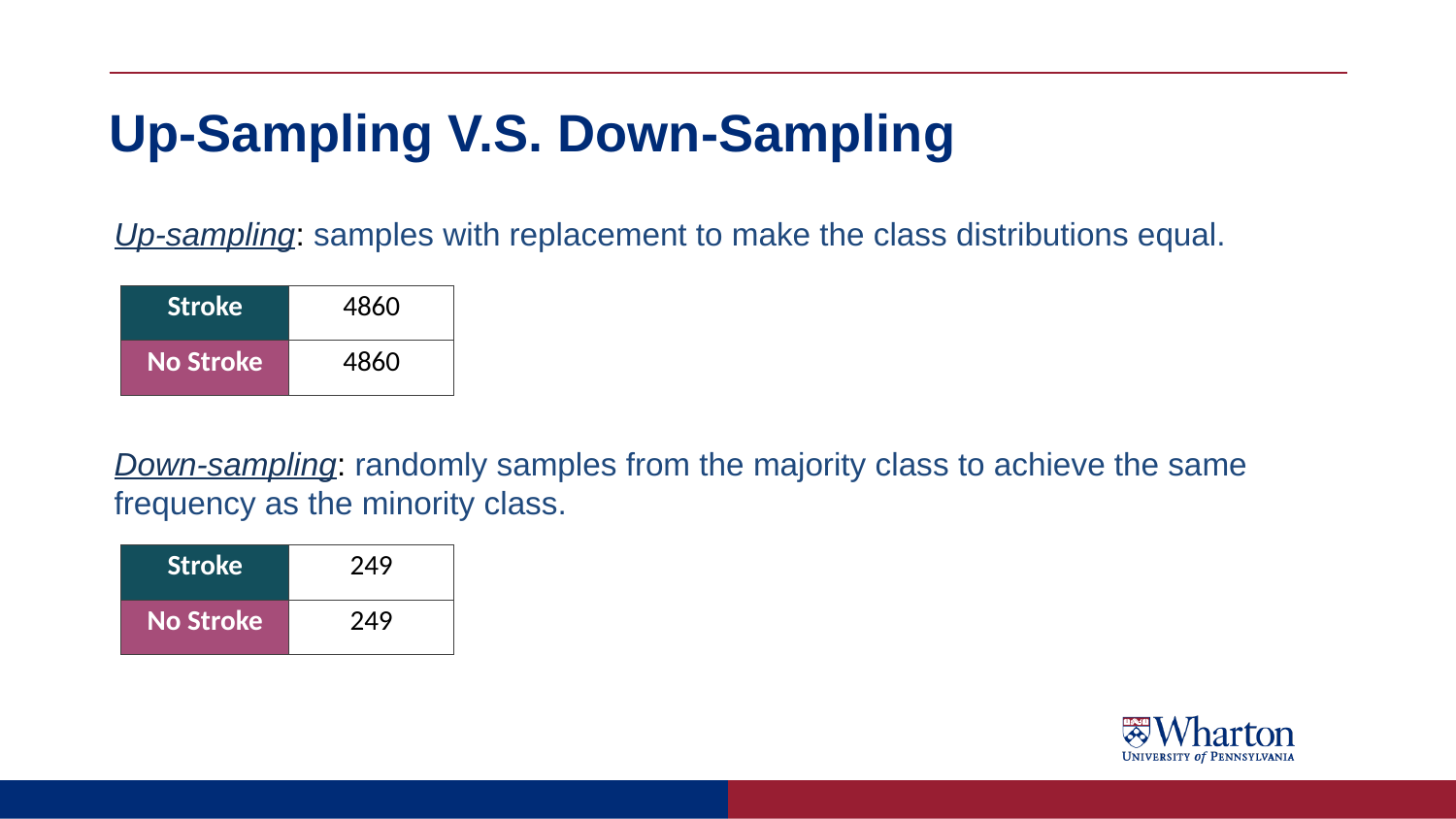

# Up-Sampling V.S. Down-Sampling
Up-sampling: samples with replacement to make the class distributions equal.
| Stroke | 4860 |
| --- | --- |
| No Stroke | 4860 |
Down-sampling: randomly samples from the majority class to achieve the same frequency as the minority class.
| Stroke | 249 |
| --- | --- |
| No Stroke | 249 |